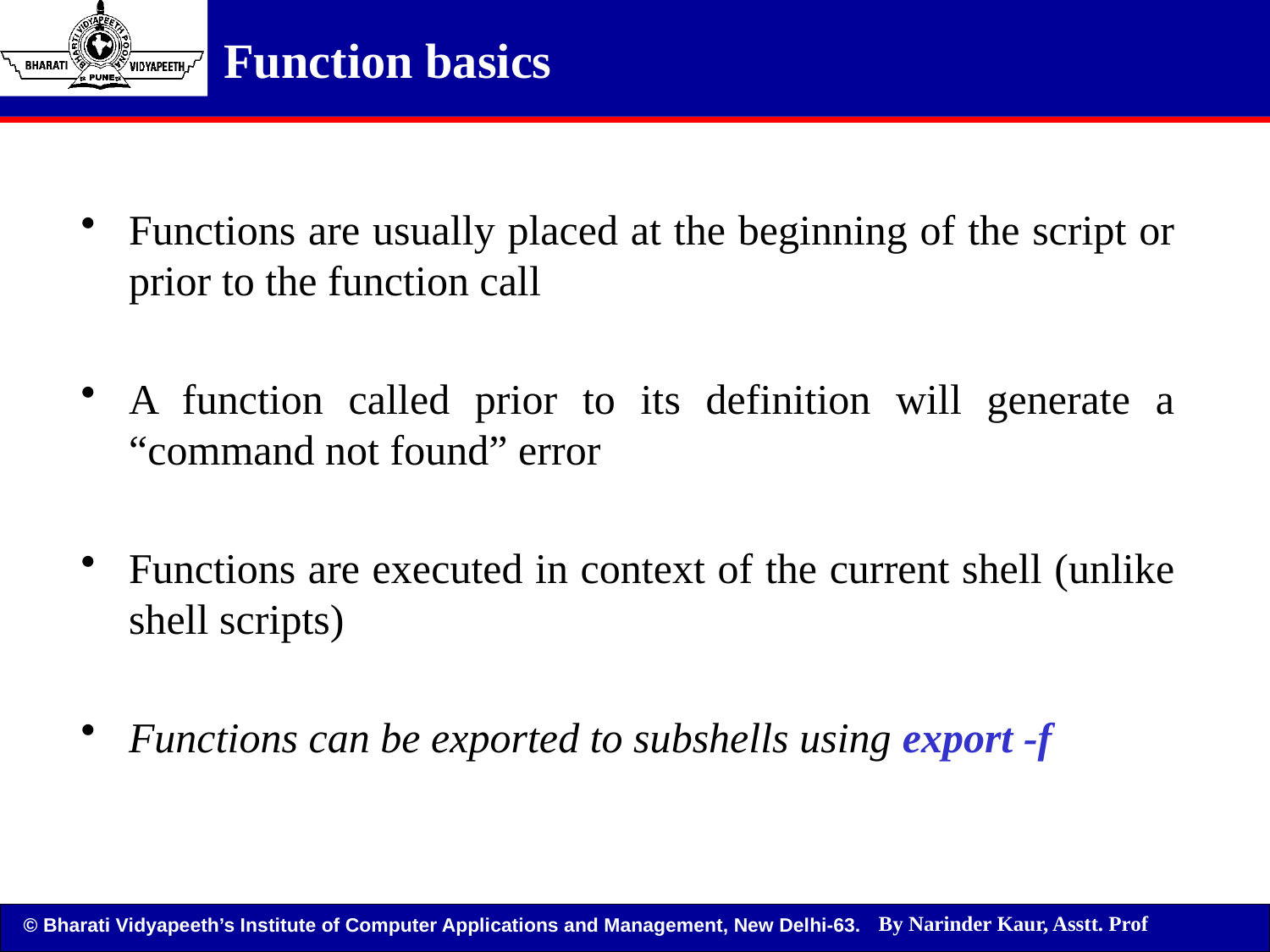

Function basics
Functions are usually placed at the beginning of the script or prior to the function call

A function called prior to its definition will generate a “command not found” error

Functions are executed in context of the current shell (unlike shell scripts)

Functions can be exported to subshells using export -f